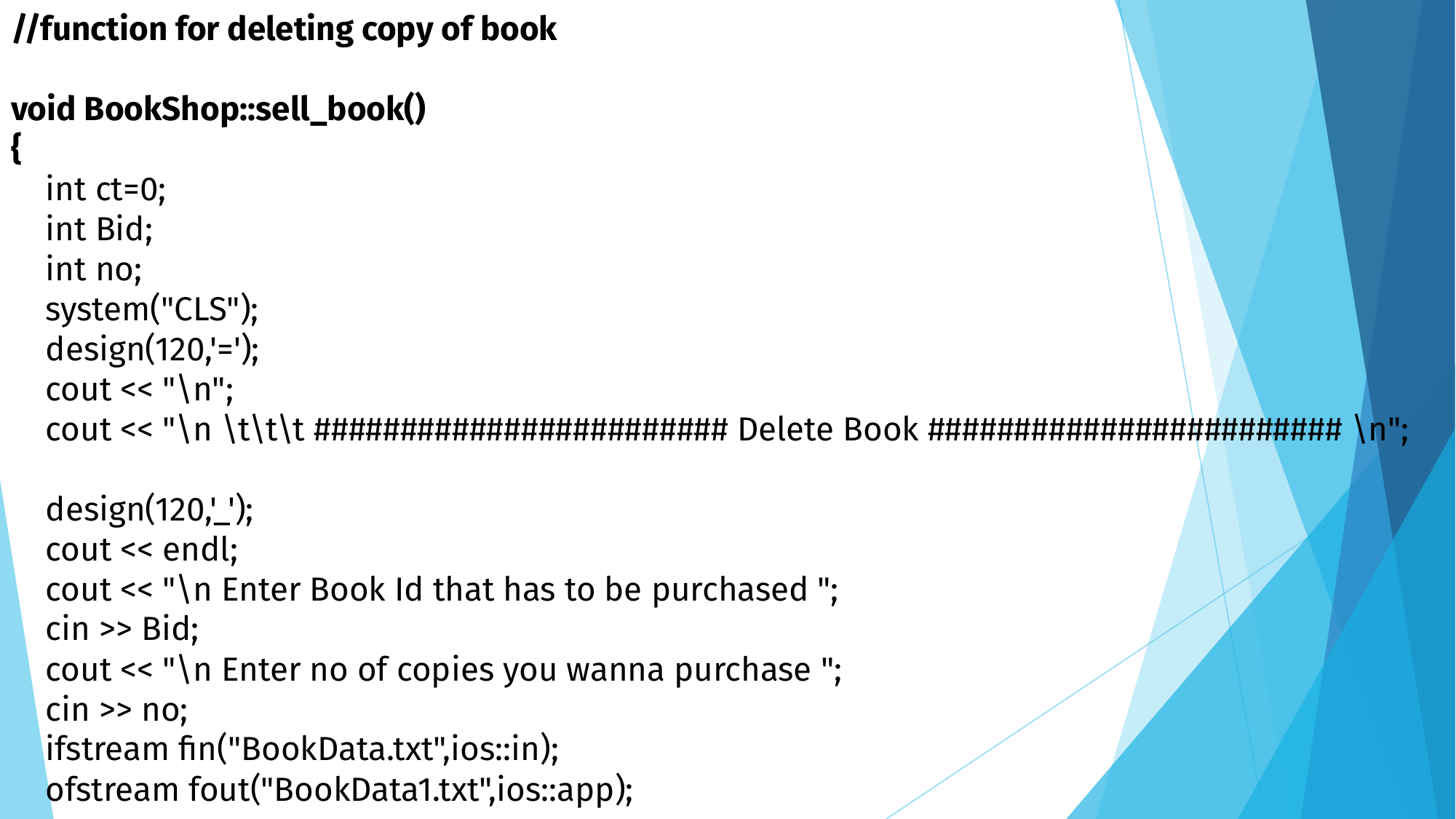

//function for deleting copy of book

void BookShop::sell_book()
{
    int ct=0;
    int Bid;
    int no;
    system("CLS");
    design(120,'=');
    cout << "\n";
    cout << "\n \t\t\t ######################## Delete Book ######################## \n";

    design(120,'_');
    cout << endl;
    cout << "\n Enter Book Id that has to be purchased ";
    cin >> Bid;
    cout << "\n Enter no of copies you wanna purchase ";
    cin >> no;
    ifstream fin("BookData.txt",ios::in);
    ofstream fout("BookData1.txt",ios::app);